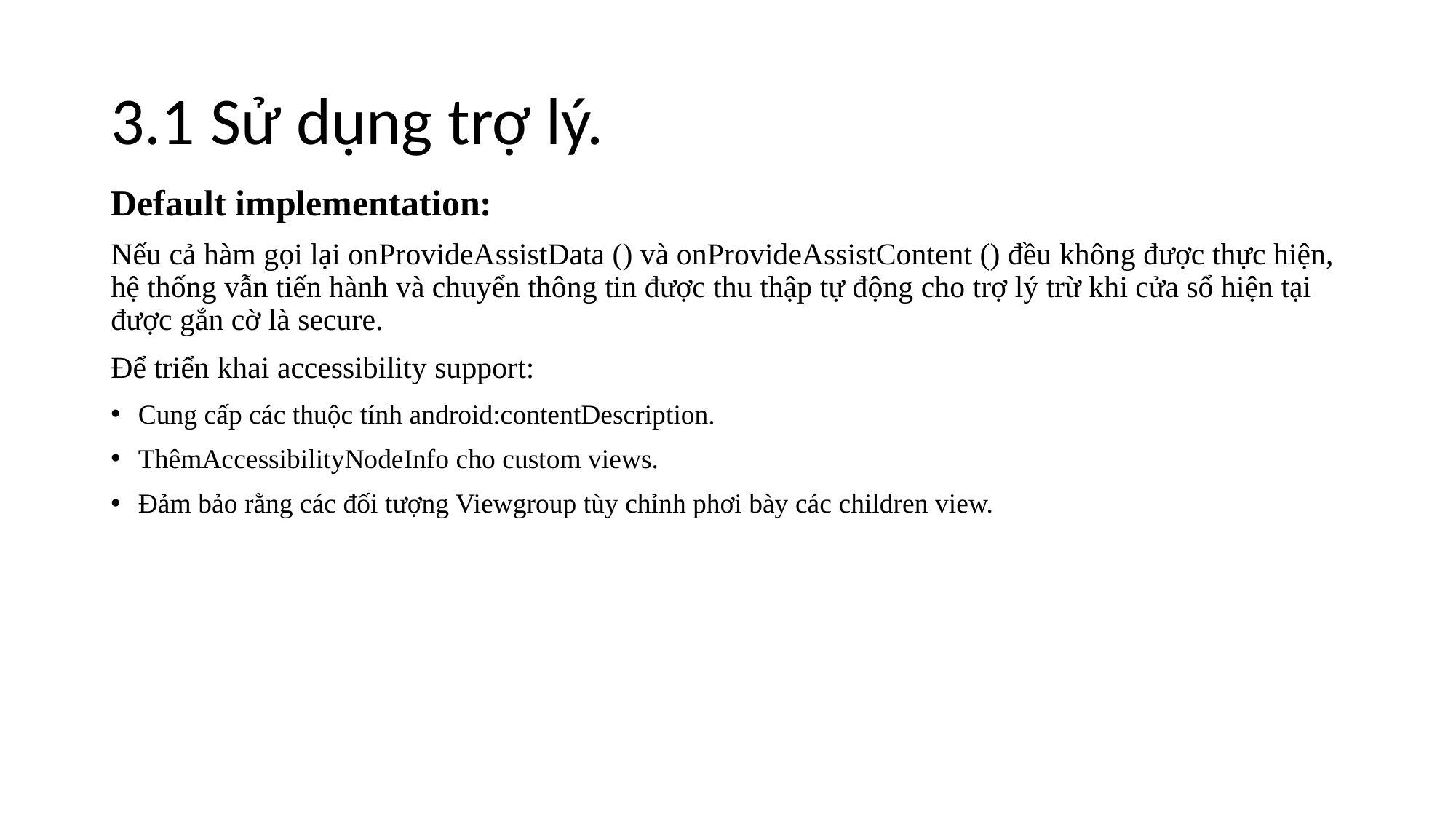

# 3.1 Sử dụng trợ lý.
Default implementation:
Nếu cả hàm gọi lại onProvideAssistData () và onProvideAssistContent () đều không được thực hiện, hệ thống vẫn tiến hành và chuyển thông tin được thu thập tự động cho trợ lý trừ khi cửa sổ hiện tại được gắn cờ là secure.
Để triển khai accessibility support:
Cung cấp các thuộc tính android:contentDescription.
ThêmAccessibilityNodeInfo cho custom views.
Đảm bảo rằng các đối tượng Viewgroup tùy chỉnh phơi bày các children view.